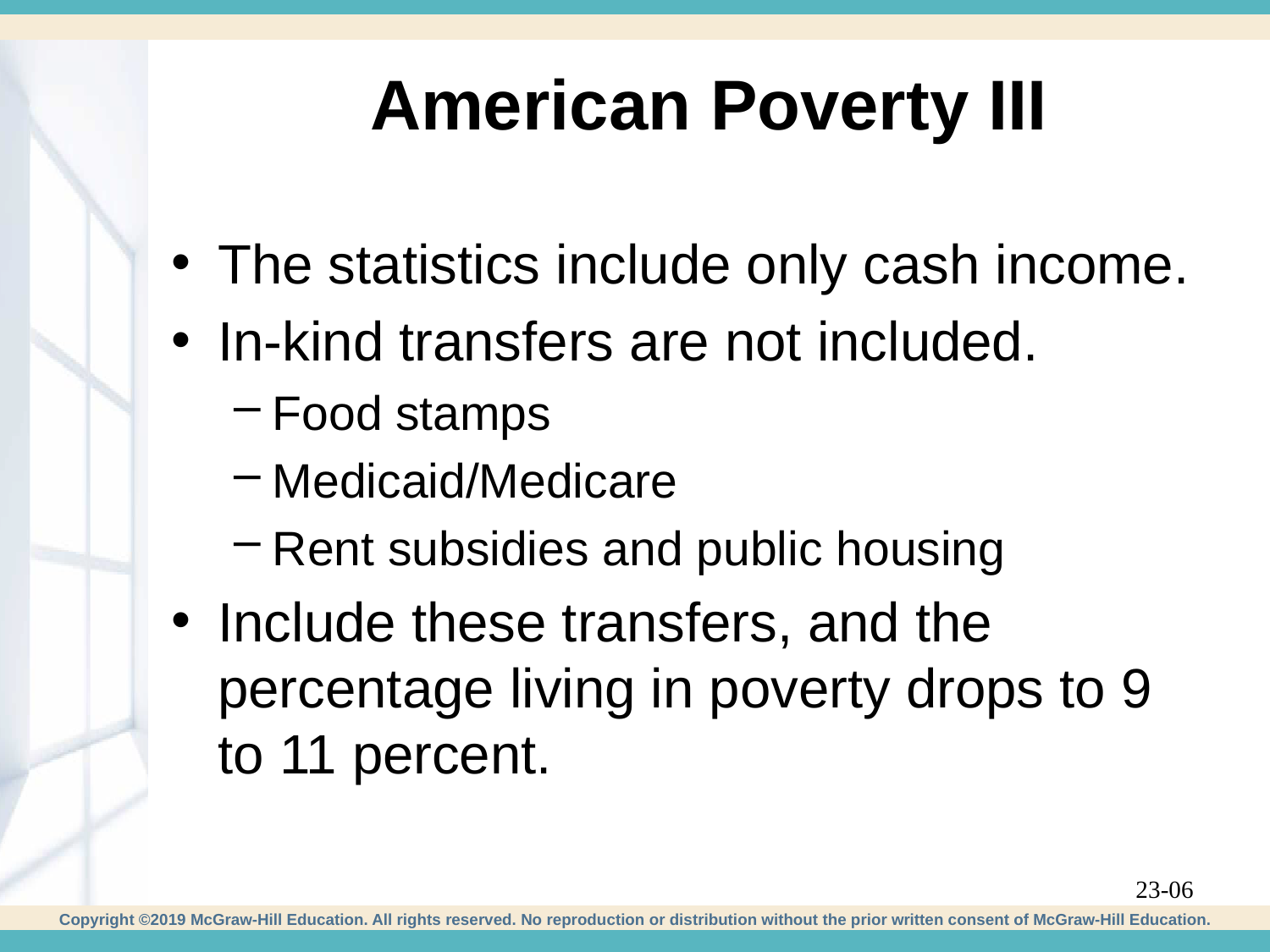

# American Poverty III
The statistics include only cash income.
In-kind transfers are not included.
Food stamps
Medicaid/Medicare
Rent subsidies and public housing
Include these transfers, and the percentage living in poverty drops to 9 to 11 percent.
23-06